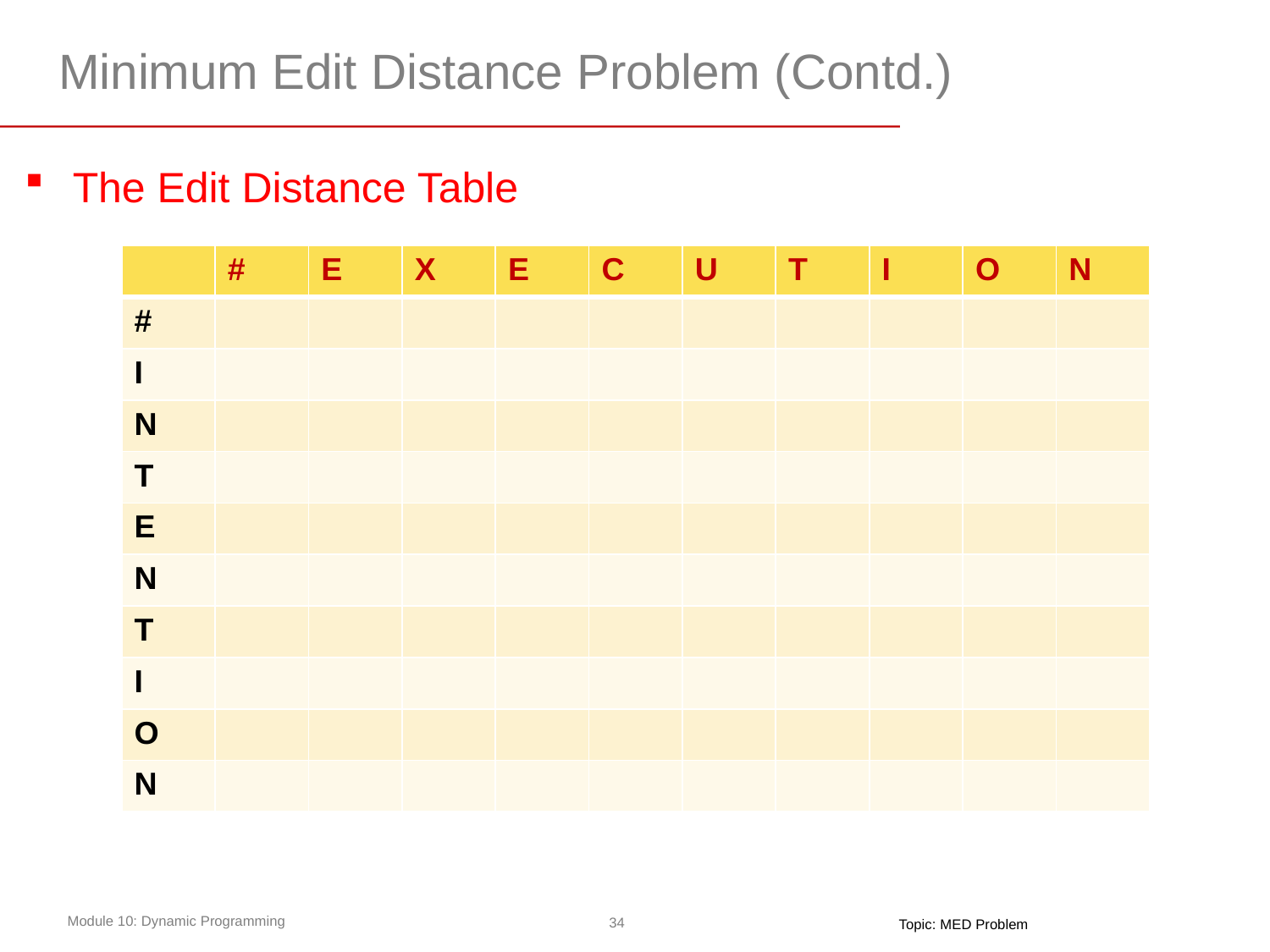

# Minimum Edit Distance Problem (Contd.)
The Edit Distance Table
|  | # | E | X | E | C | U | T | I | O | N |
| --- | --- | --- | --- | --- | --- | --- | --- | --- | --- | --- |
| # |  |  |  |  |  |  |  |  |  |  |
| I |  |  |  |  |  |  |  |  |  |  |
| N |  |  |  |  |  |  |  |  |  |  |
| T |  |  |  |  |  |  |  |  |  |  |
| E |  |  |  |  |  |  |  |  |  |  |
| N |  |  |  |  |  |  |  |  |  |  |
| T |  |  |  |  |  |  |  |  |  |  |
| I |  |  |  |  |  |  |  |  |  |  |
| O |  |  |  |  |  |  |  |  |  |  |
| N |  |  |  |  |  |  |  |  |  |  |
Topic: MED Problem